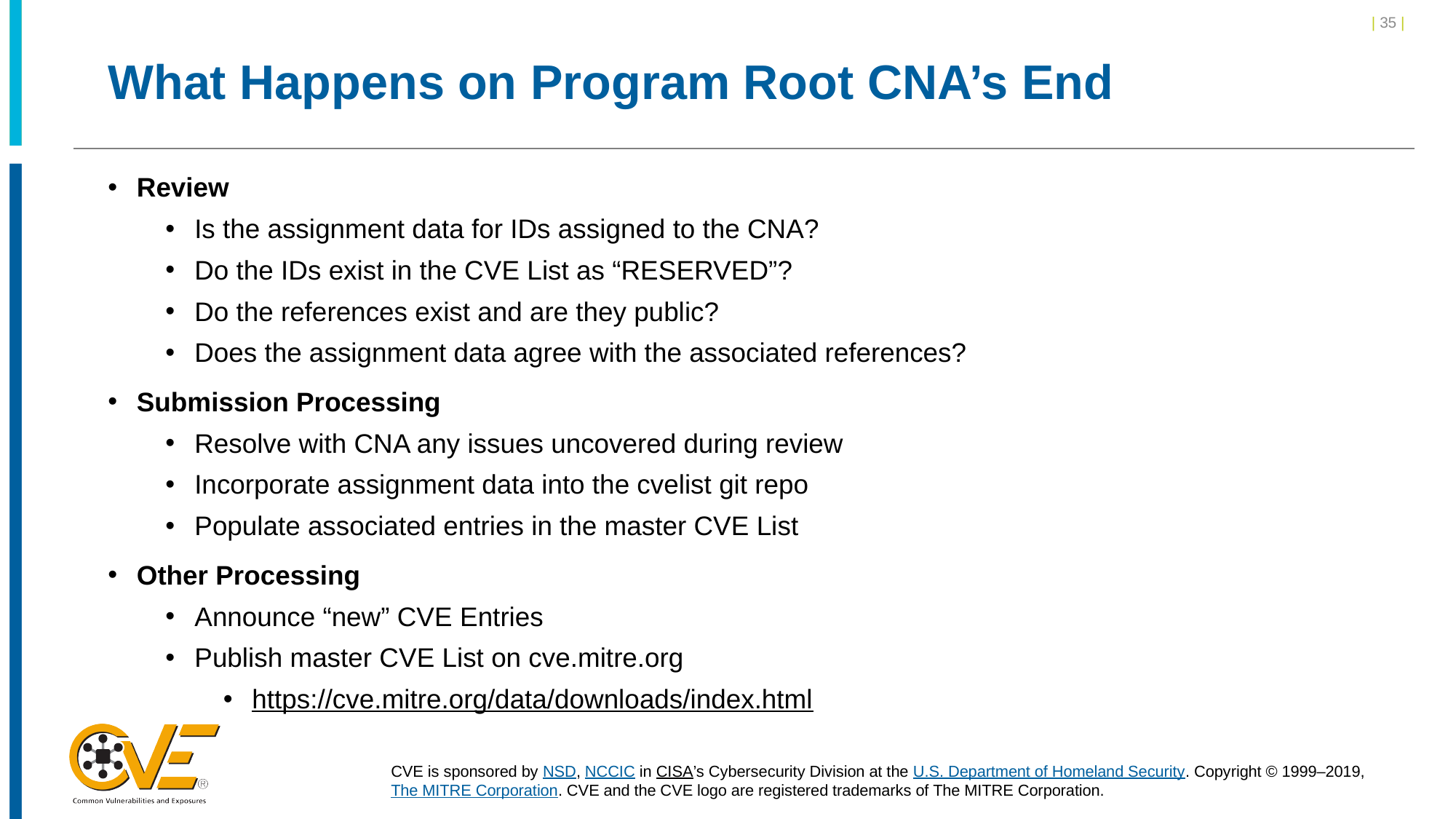

| 35 |
# What Happens on Program Root CNA’s End
Review
Is the assignment data for IDs assigned to the CNA?
Do the IDs exist in the CVE List as “RESERVED”?
Do the references exist and are they public?
Does the assignment data agree with the associated references?
Submission Processing
Resolve with CNA any issues uncovered during review
Incorporate assignment data into the cvelist git repo
Populate associated entries in the master CVE List
Other Processing
Announce “new” CVE Entries
Publish master CVE List on cve.mitre.org
https://cve.mitre.org/data/downloads/index.html